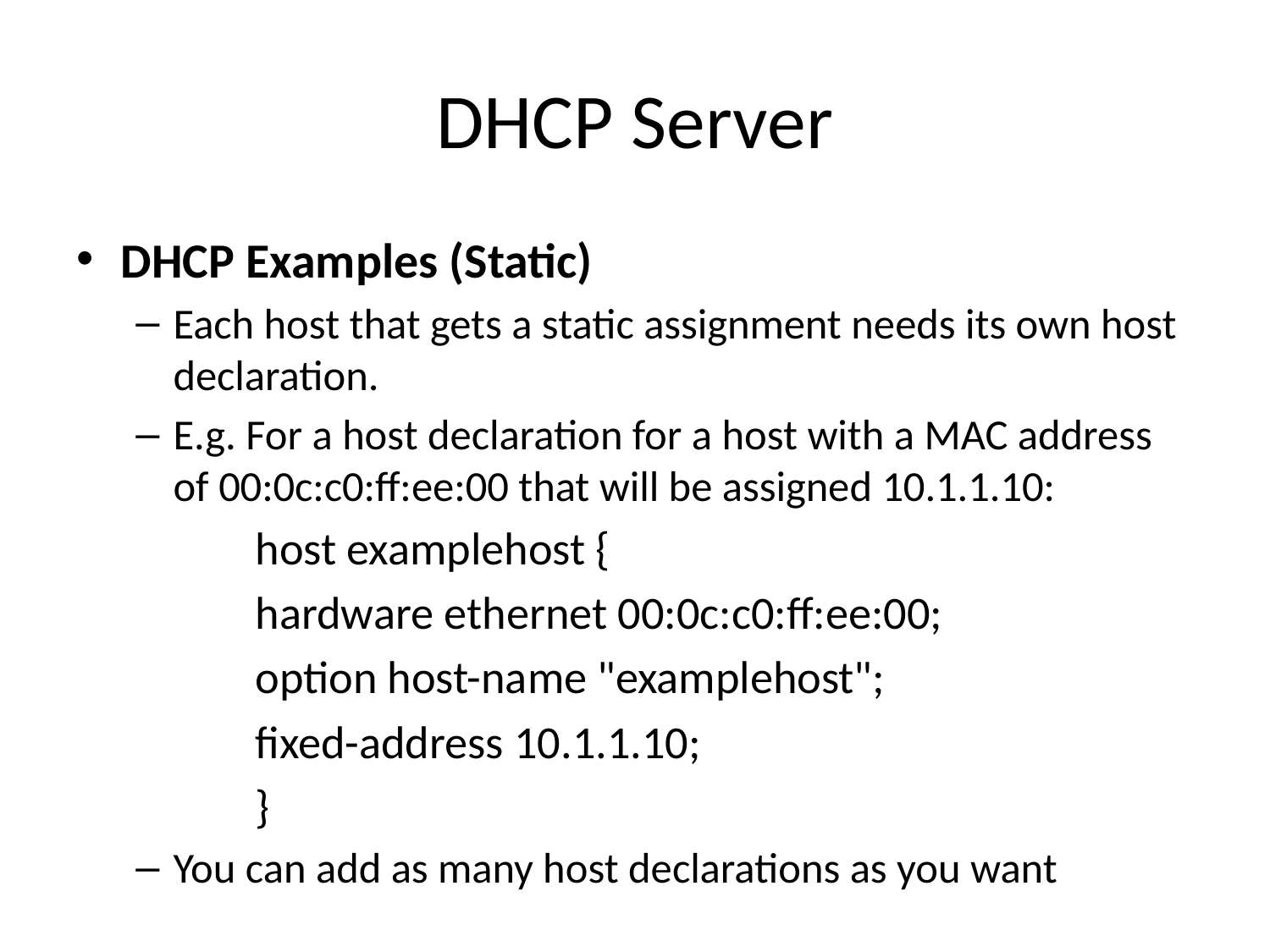

# DHCP Server
DHCP Examples (Static)
Each host that gets a static assignment needs its own host declaration.
E.g. For a host declaration for a host with a MAC address of 00:0c:c0:ff:ee:00 that will be assigned 10.1.1.10:
host examplehost {
hardware ethernet 00:0c:c0:ff:ee:00;
option host-name "examplehost";
fixed-address 10.1.1.10;
}
You can add as many host declarations as you want